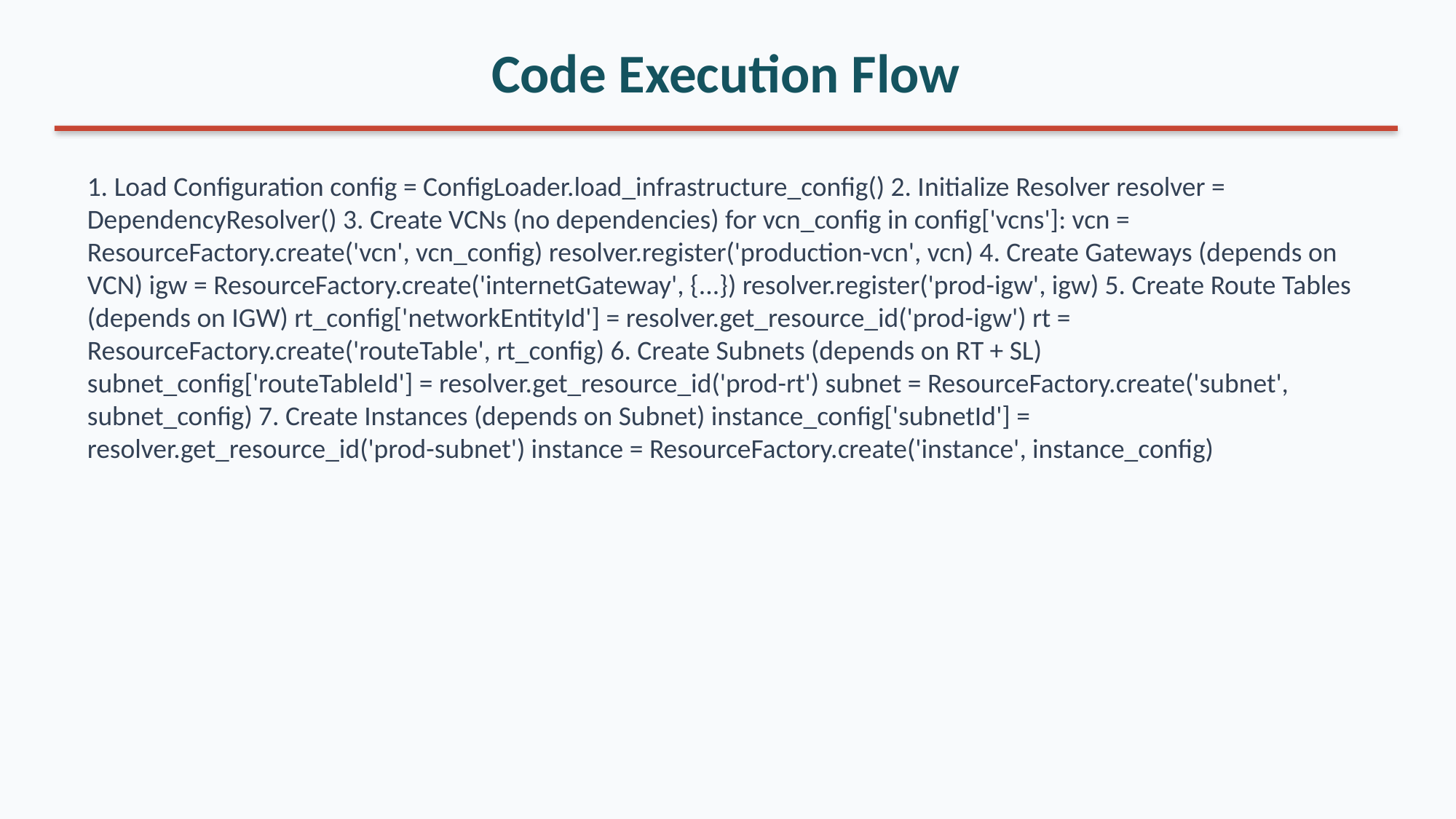

Code Execution Flow

1. Load Configuration config = ConfigLoader.load_infrastructure_config() 2. Initialize Resolver resolver = DependencyResolver() 3. Create VCNs (no dependencies) for vcn_config in config['vcns']: vcn = ResourceFactory.create('vcn', vcn_config) resolver.register('production-vcn', vcn) 4. Create Gateways (depends on VCN) igw = ResourceFactory.create('internetGateway', {...}) resolver.register('prod-igw', igw) 5. Create Route Tables (depends on IGW) rt_config['networkEntityId'] = resolver.get_resource_id('prod-igw') rt = ResourceFactory.create('routeTable', rt_config) 6. Create Subnets (depends on RT + SL) subnet_config['routeTableId'] = resolver.get_resource_id('prod-rt') subnet = ResourceFactory.create('subnet', subnet_config) 7. Create Instances (depends on Subnet) instance_config['subnetId'] = resolver.get_resource_id('prod-subnet') instance = ResourceFactory.create('instance', instance_config)